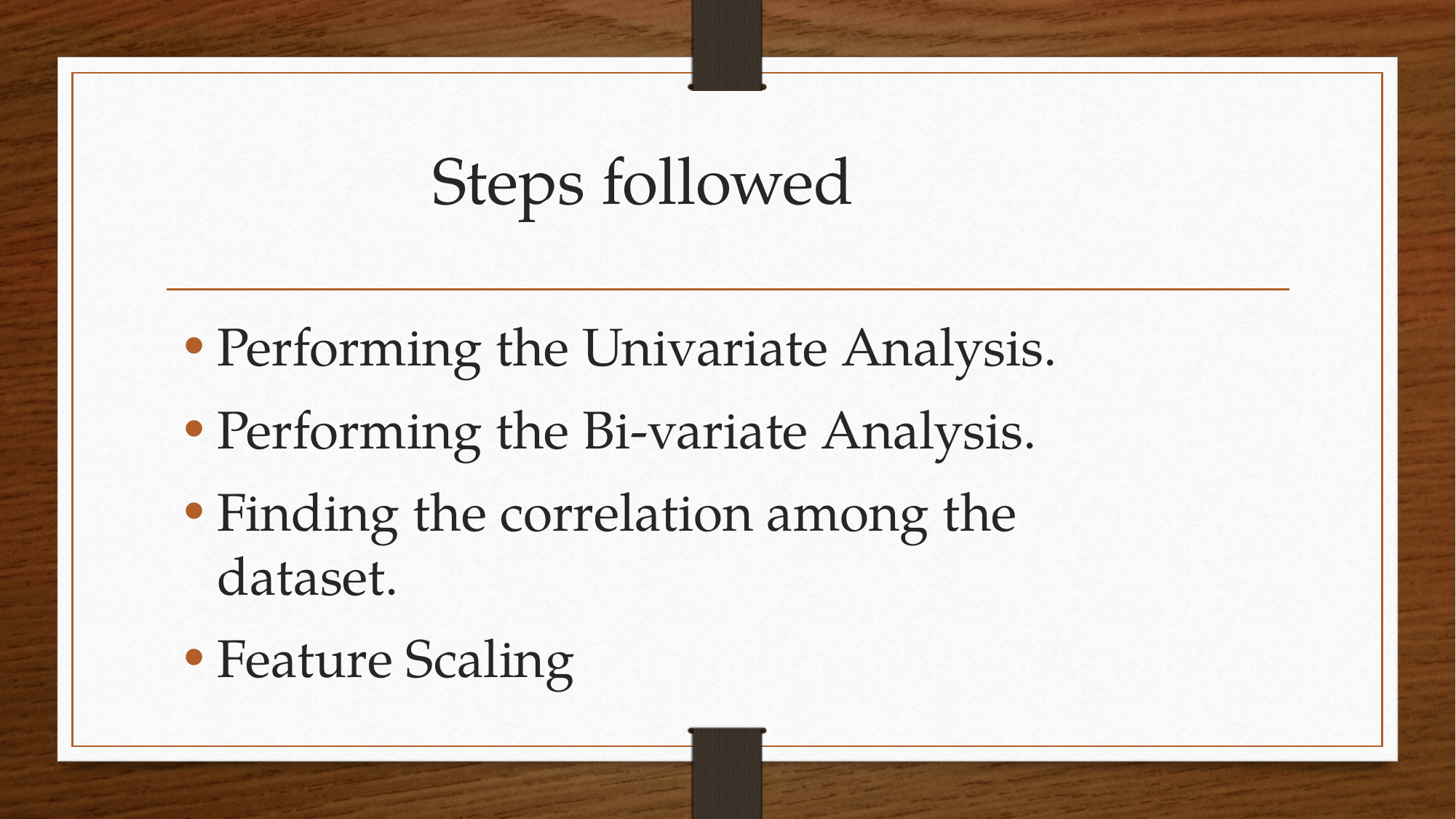

# Steps followed
Performing the Univariate Analysis.
Performing the Bi-variate Analysis.
Finding the correlation among the dataset.
Feature Scaling